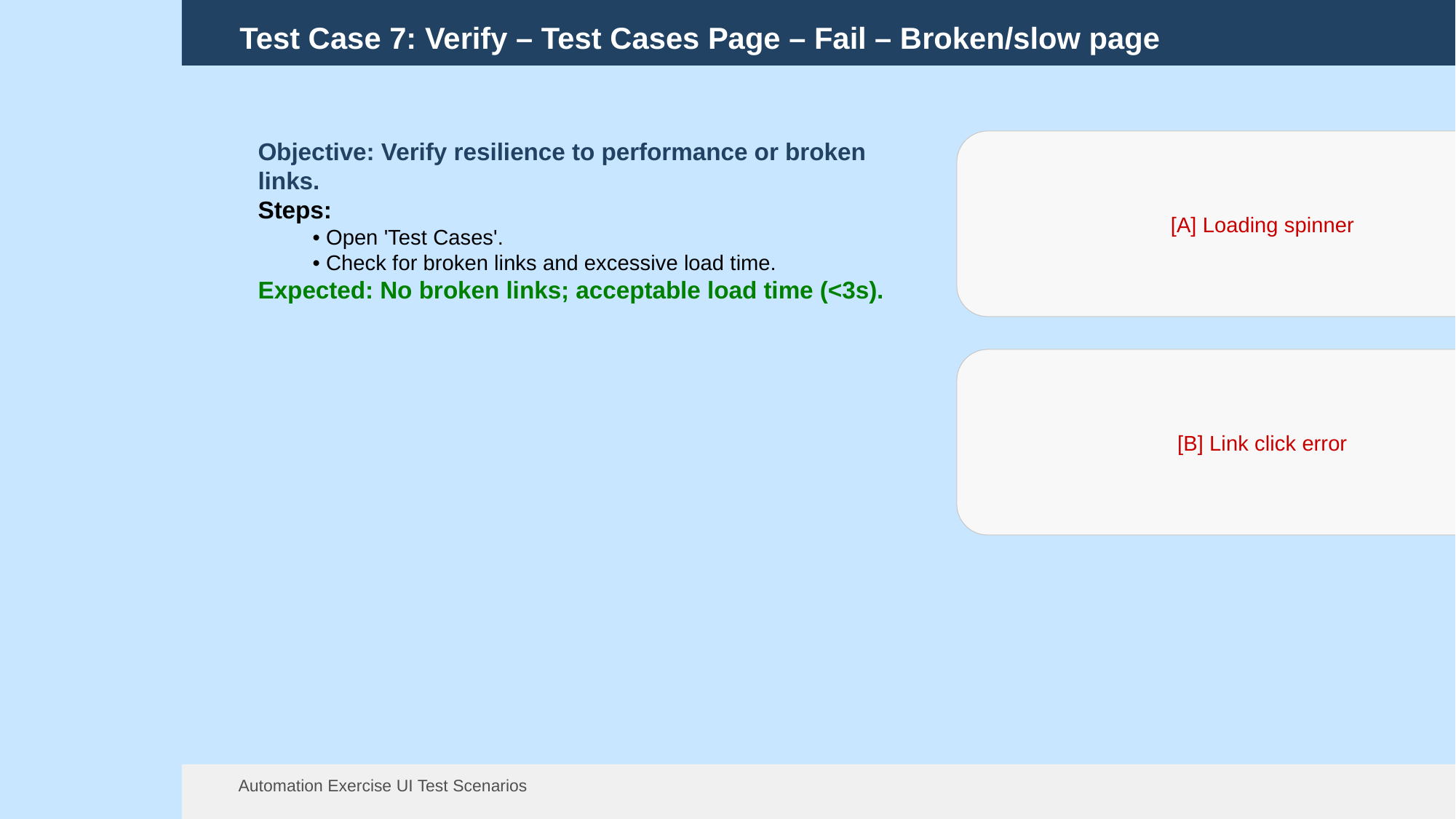

Test Case 7: Verify – Test Cases Page – Fail – Broken/slow page
[A] Loading spinner
Objective: Verify resilience to performance or broken links.
Steps:
• Open 'Test Cases'.
• Check for broken links and excessive load time.
Expected: No broken links; acceptable load time (<3s).
[B] Link click error

Automation Exercise UI Test Scenarios
13 Aug 2025